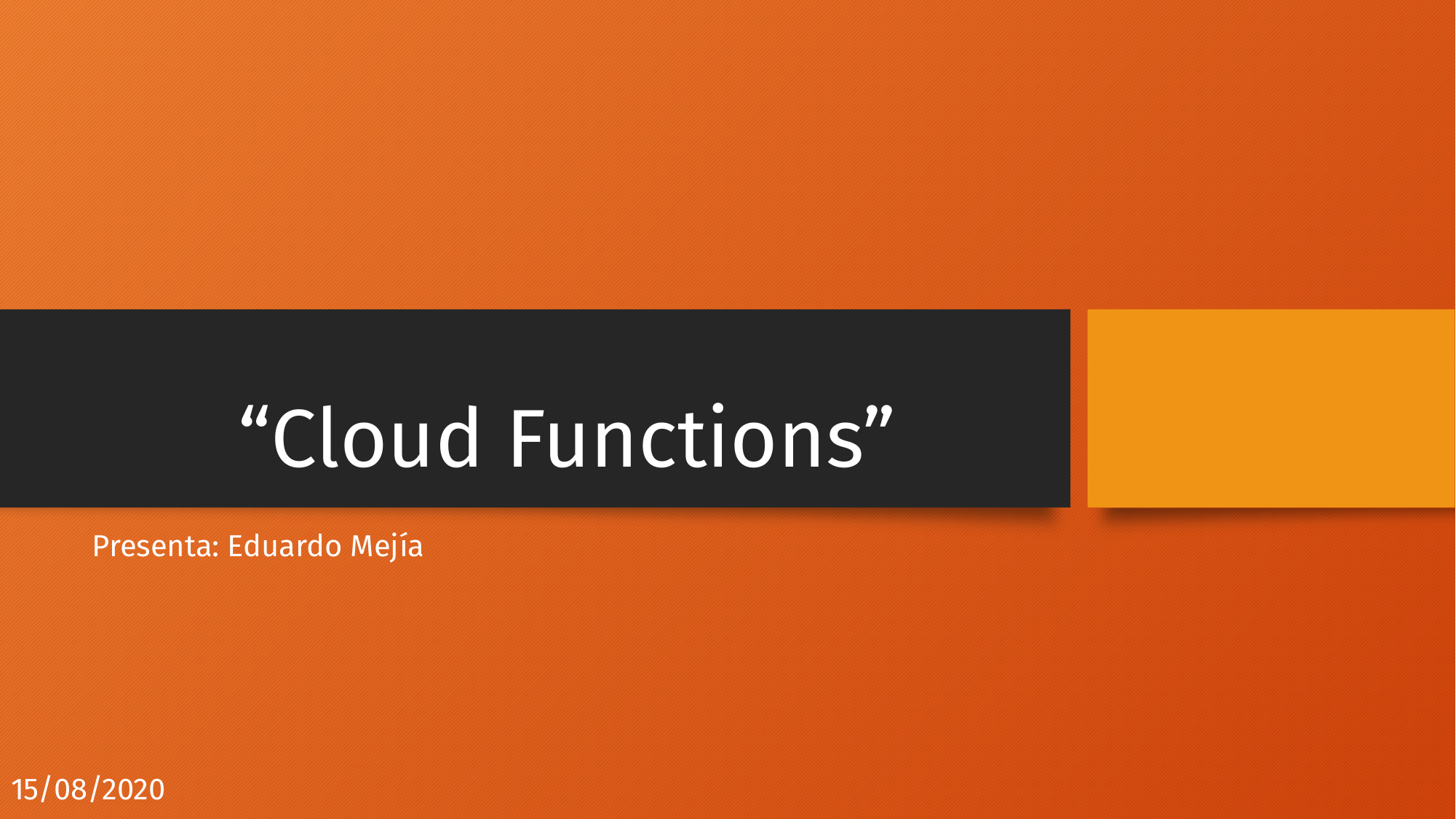

# “Cloud Functions”
Presenta: Eduardo Mejía
15/08/2020